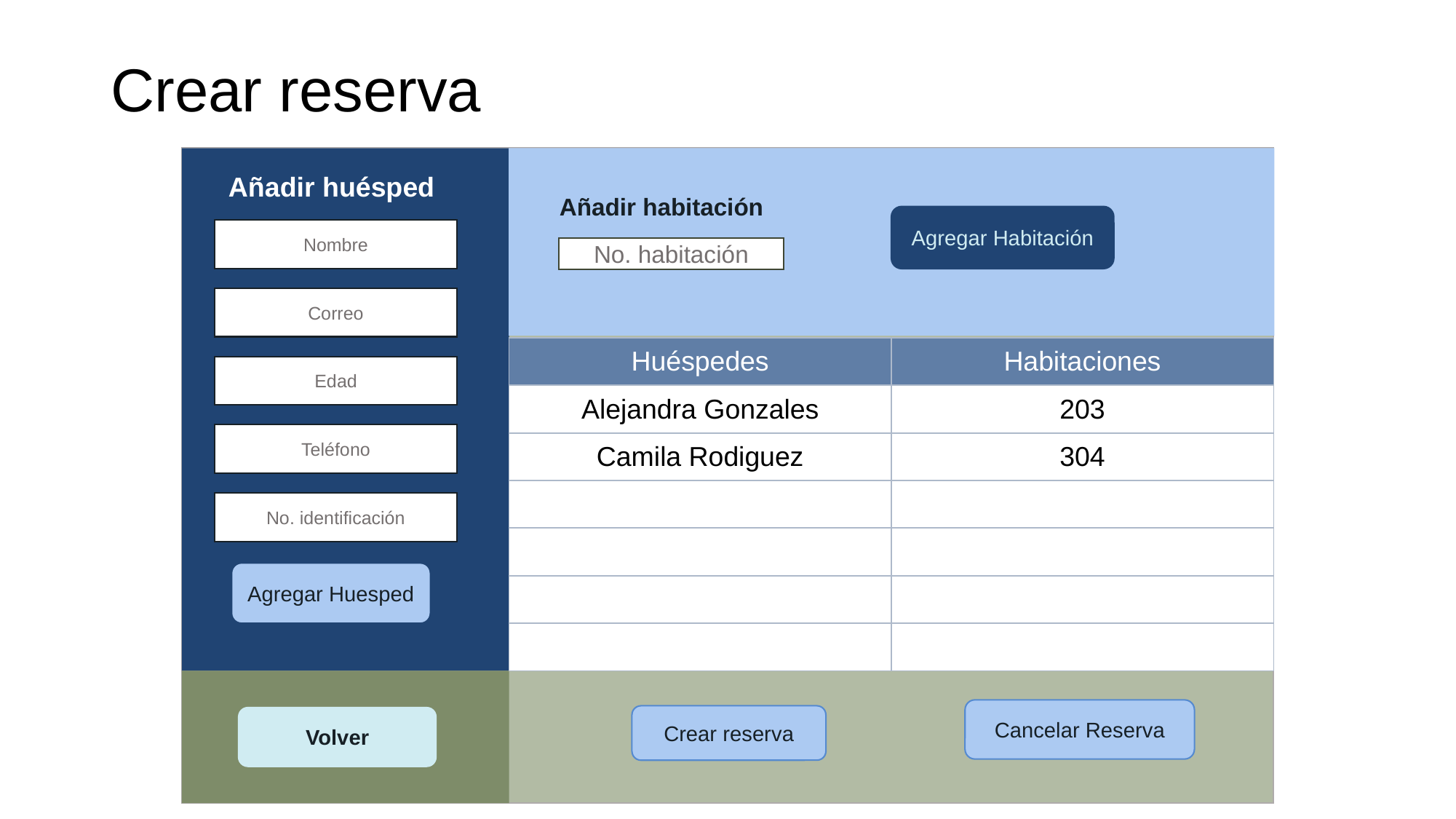

# Crear reserva

Añadir huésped
Añadir habitación
Agregar Habitación

Nombre
No. habitación
Correo
| Huéspedes | Habitaciones |
| --- | --- |
| Alejandra Gonzales | 203 |
| Camila Rodiguez | 304 |
|  |  |
|  |  |
|  |  |
|  |  |
Edad
Teléfono
No. identificación
Agregar Huesped

Cancelar Reserva
Crear reserva
Volver